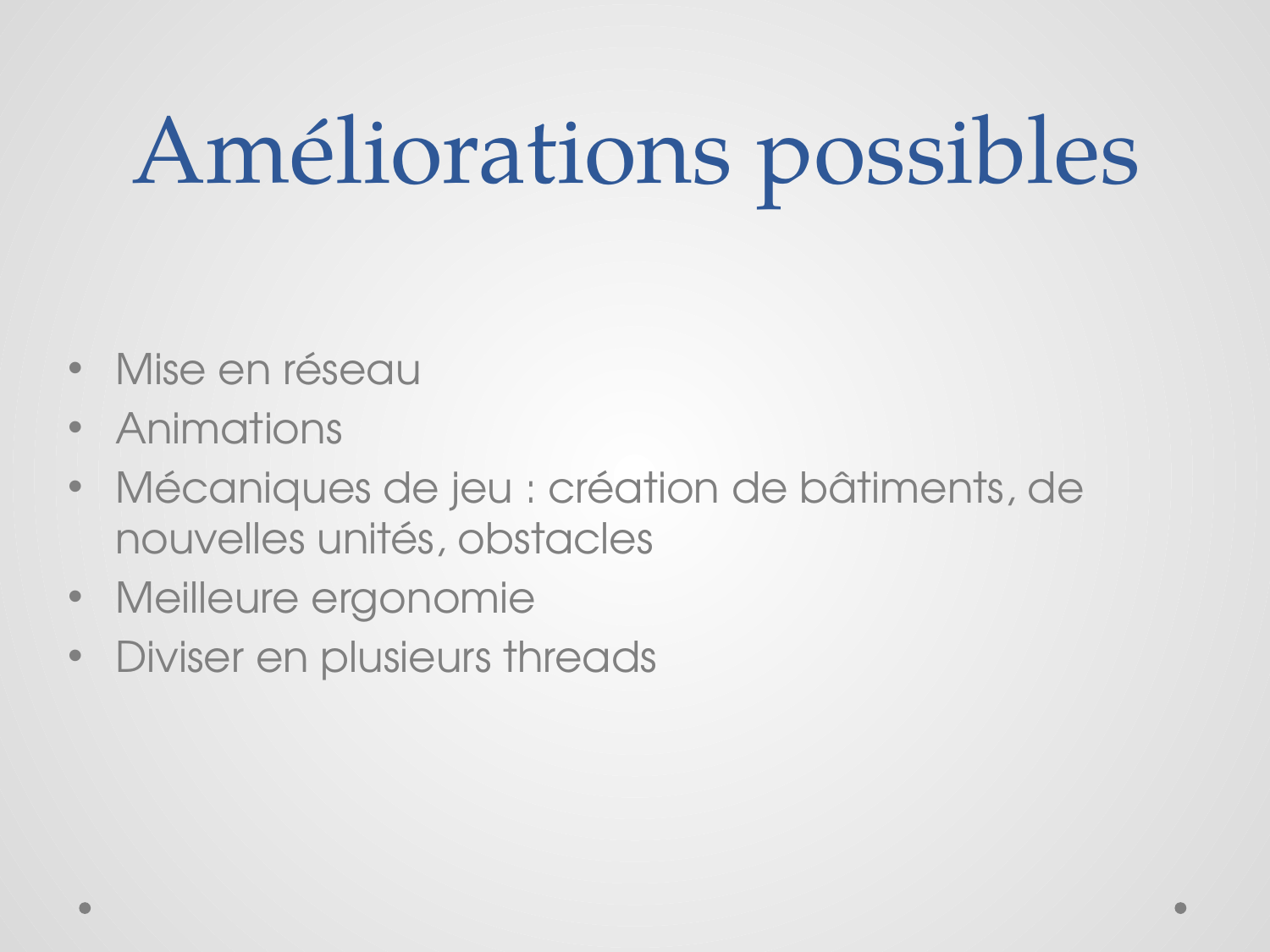

# Améliorations possibles
Mise en réseau
Animations
Mécaniques de jeu : création de bâtiments, de nouvelles unités, obstacles
Meilleure ergonomie
Diviser en plusieurs threads